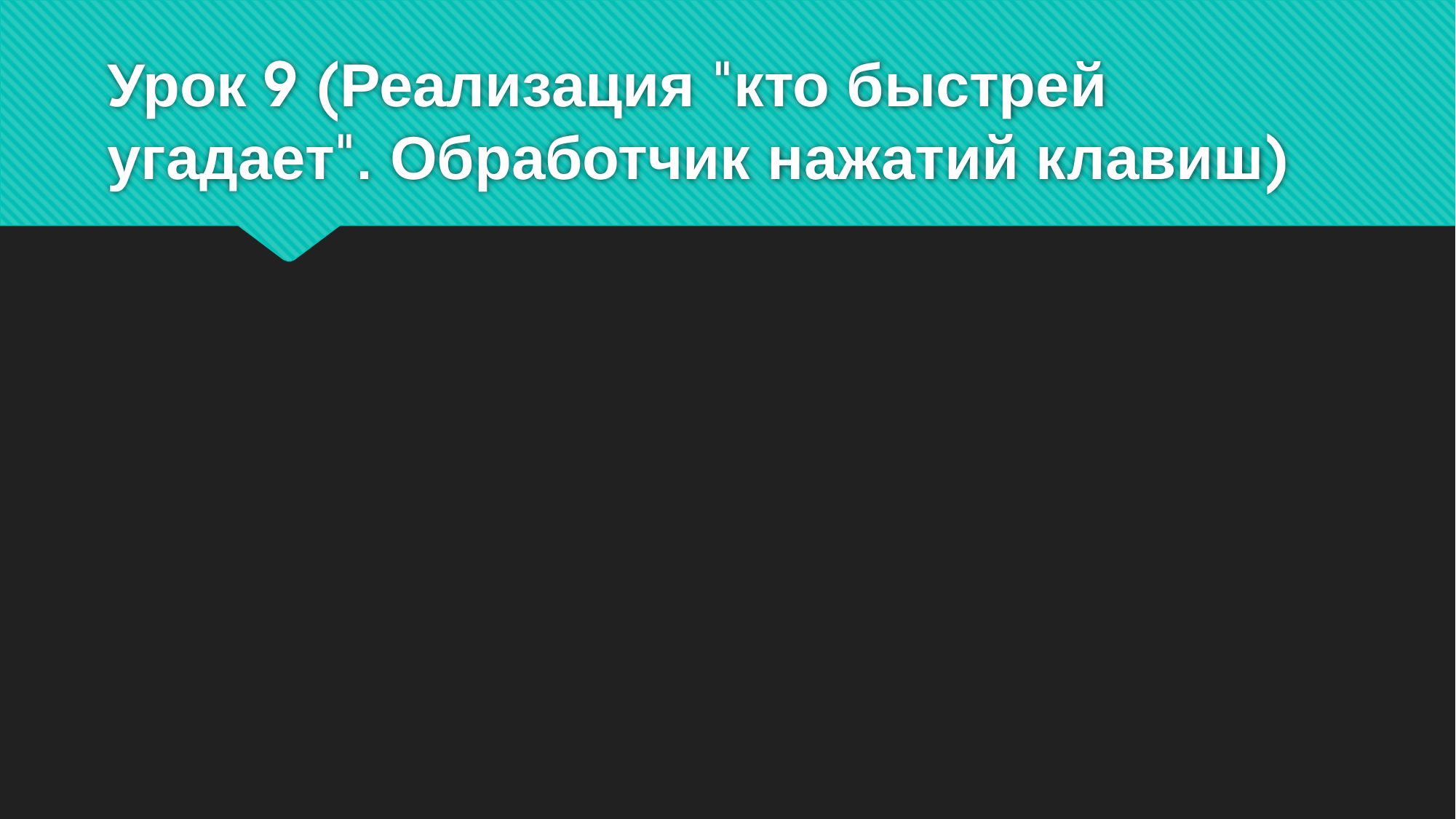

# Урок 9 (Реализация "кто быстрей угадает". Обработчик нажатий клавиш)